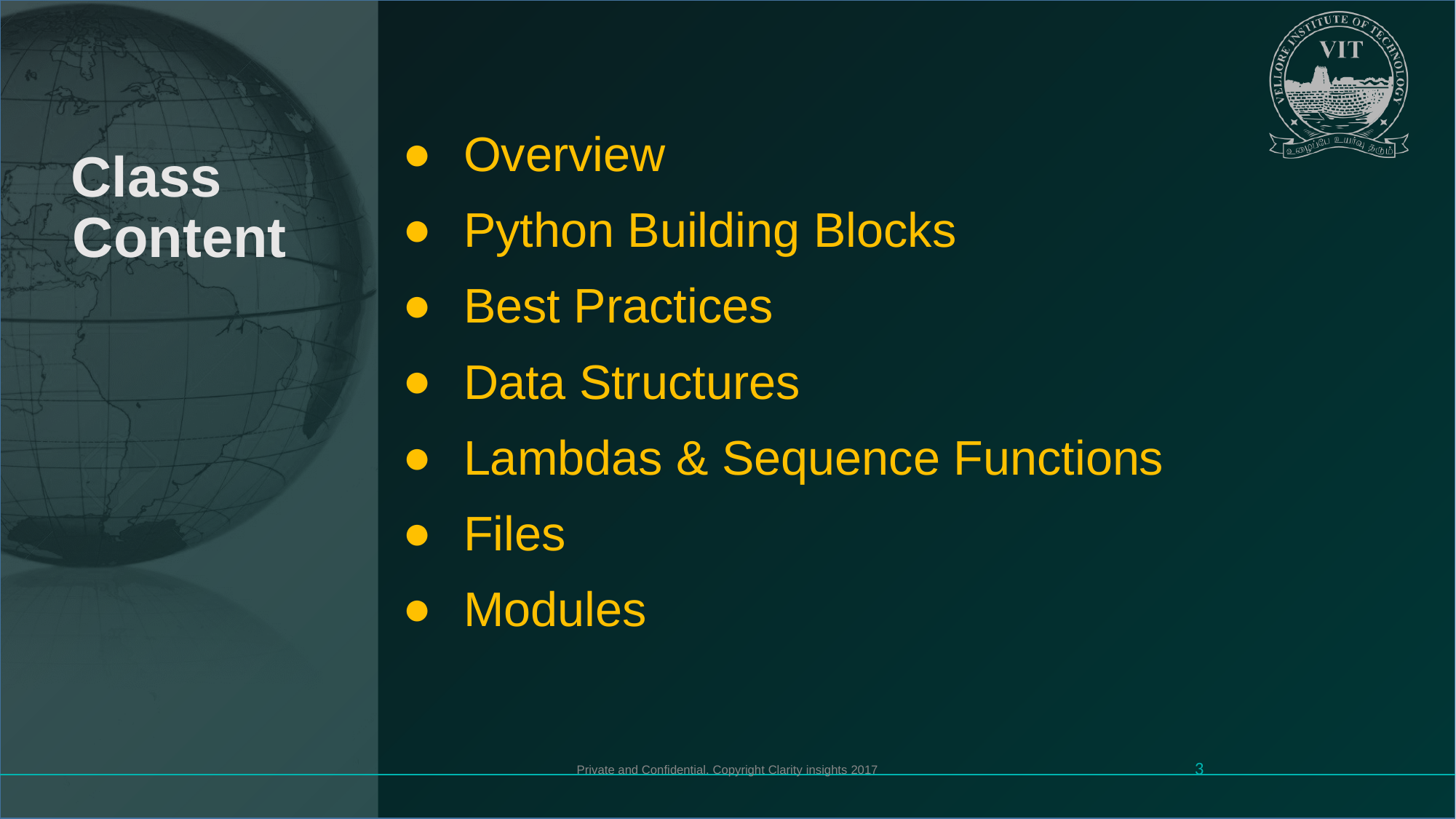

Class Content
Overview
Python Building Blocks
Best Practices
Data Structures
Lambdas & Sequence Functions
Files
Modules
3
Private and Confidential. Copyright Clarity insights 2017